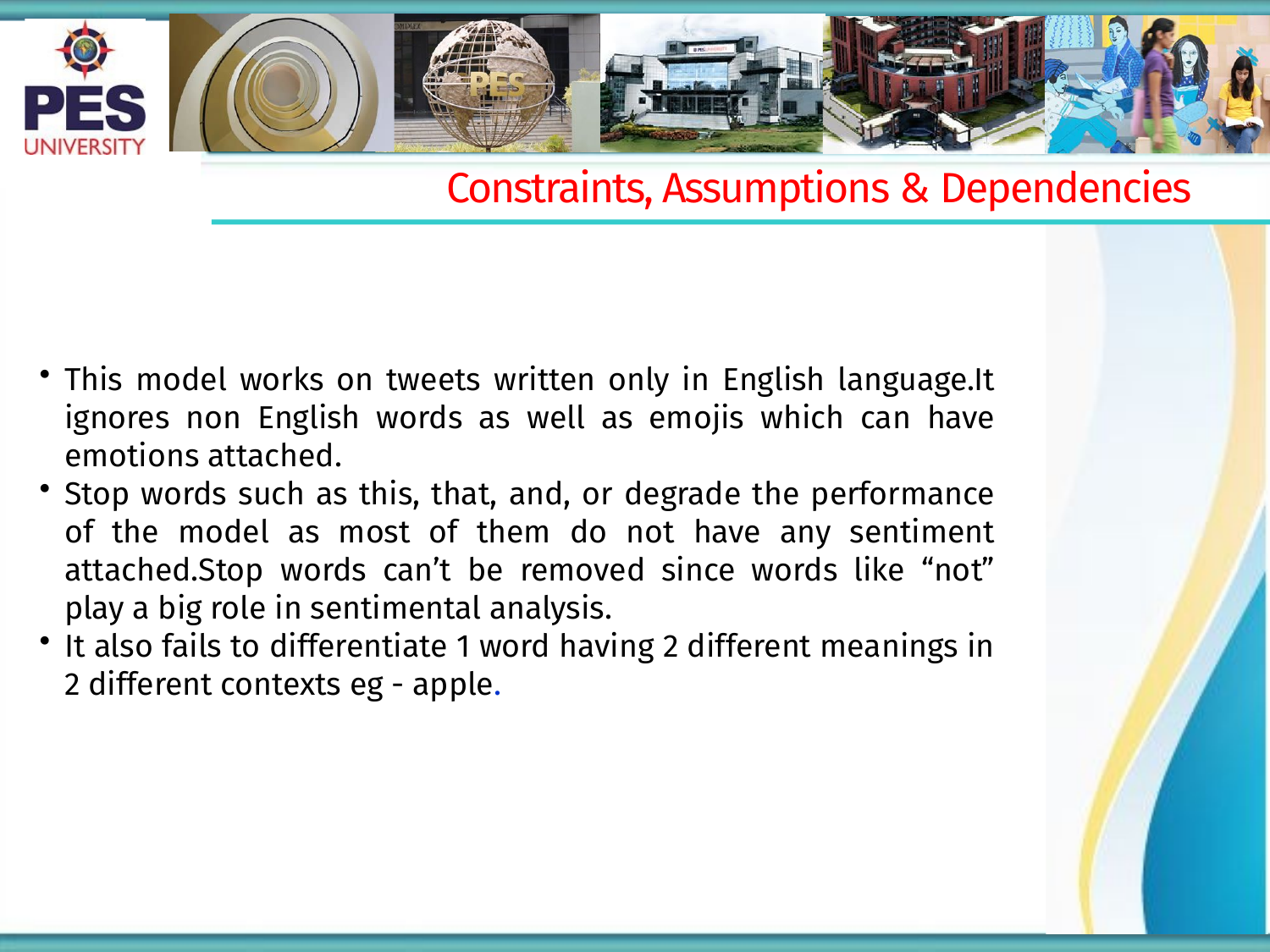

# Constraints, Assumptions & Dependencies
This model works on tweets written only in English language.It ignores non English words as well as emojis which can have emotions attached.
Stop words such as this, that, and, or degrade the performance of the model as most of them do not have any sentiment attached.Stop words can’t be removed since words like “not” play a big role in sentimental analysis.
It also fails to differentiate 1 word having 2 different meanings in 2 different contexts eg - apple.
8